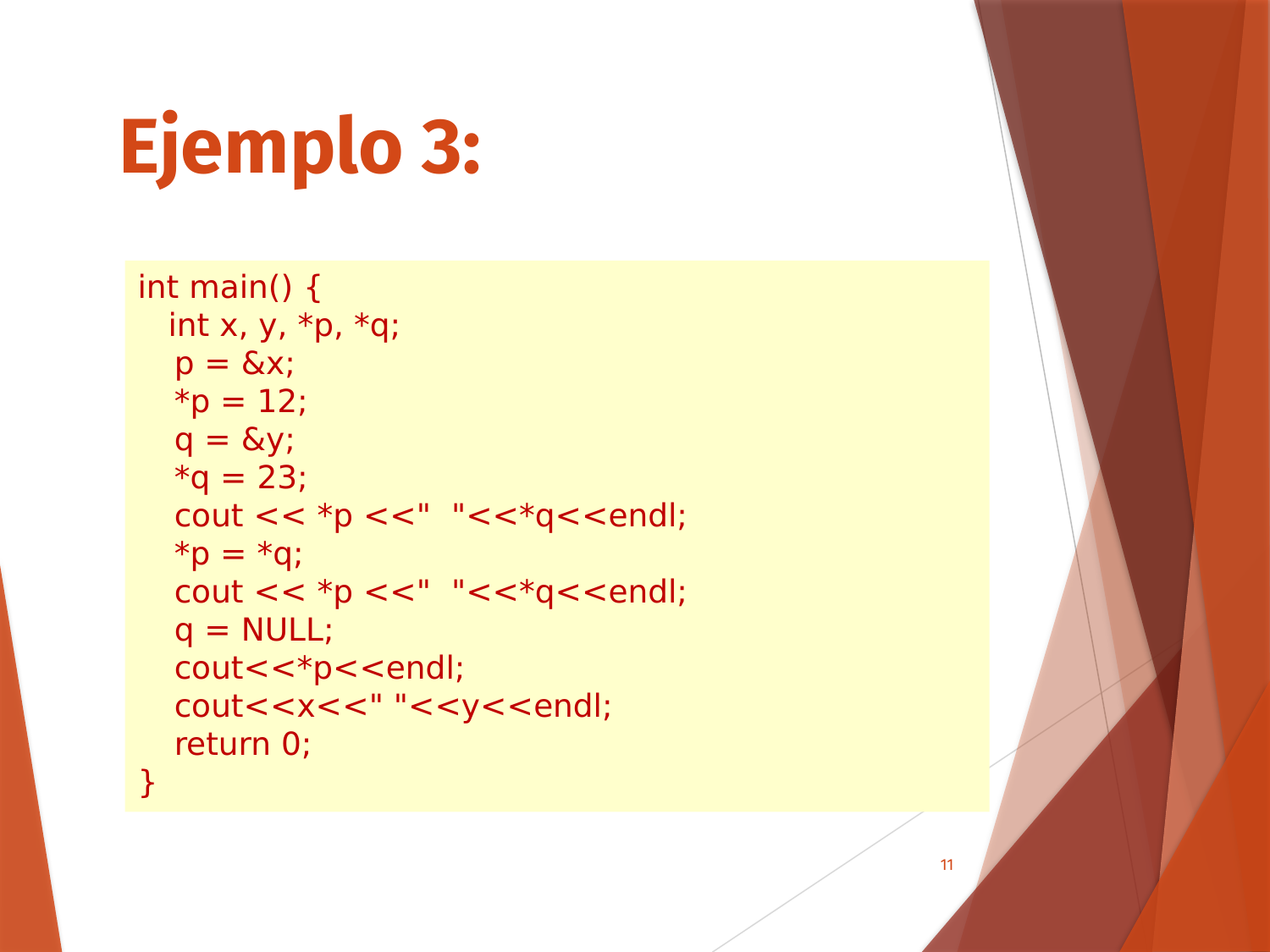

# Ejemplo 3:
int main() {
   int x, y, *p, *q;
	p = &x;
	*p = 12;
	q = &y;
	*q = 23;
	cout << *p <<"  "<<*q<<endl;
	*p = *q;
	cout << *p <<"  "<<*q<<endl;
	q = NULL;
	cout<<*p<<endl;
	cout<<x<<" "<<y<<endl;
	return 0;
}

11